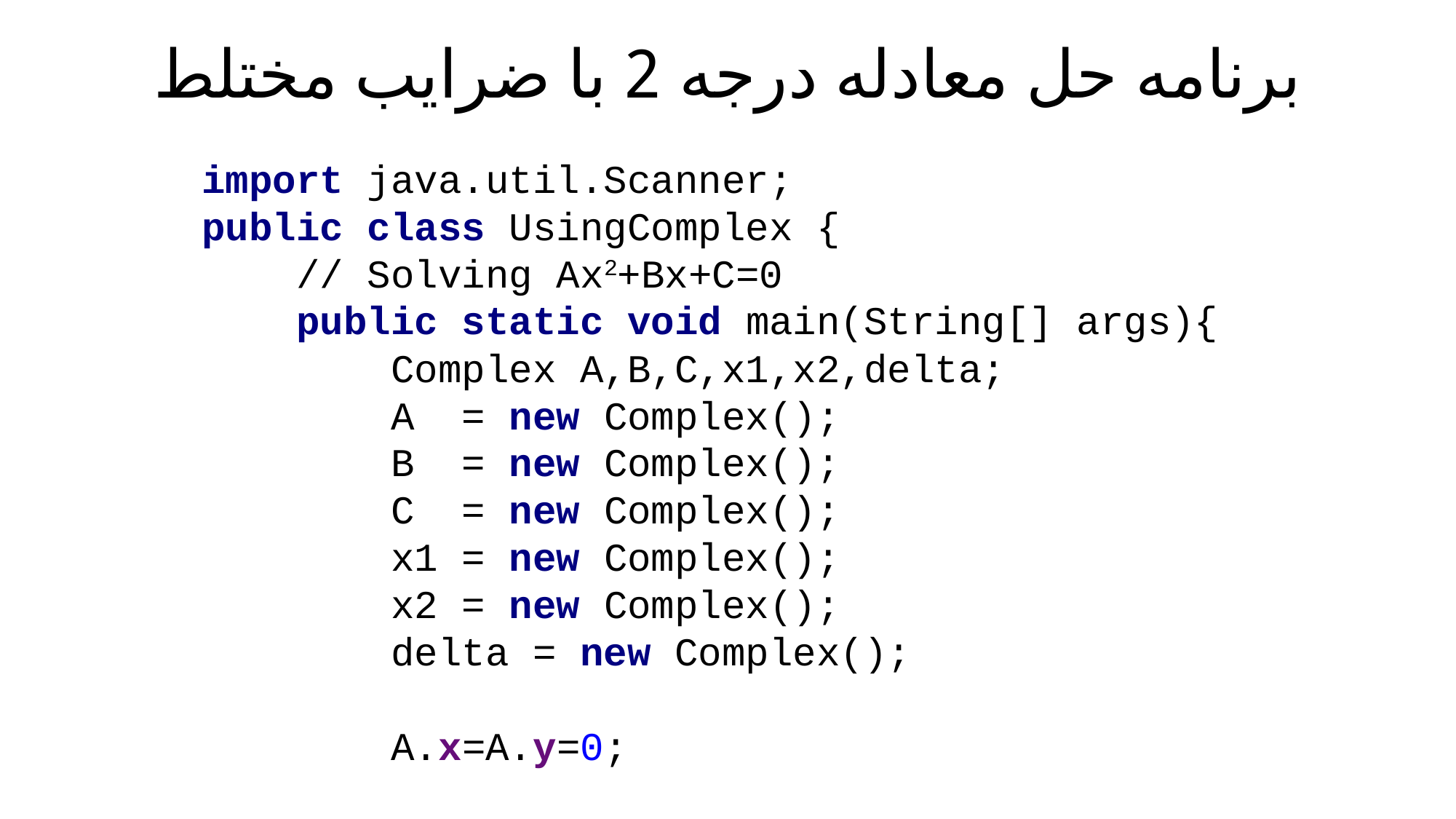

# برنامه حل معادله درجه 2 با ضرایب مختلط
import java.util.Scanner;
public class UsingComplex {
    // Solving Ax2+Bx+C=0
    public static void main(String[] args){
        Complex A,B,C,x1,x2,delta;
        A  = new Complex();
        B  = new Complex();
        C  = new Complex();
        x1 = new Complex();
        x2 = new Complex();
        delta = new Complex();
        A.x=A.y=0;